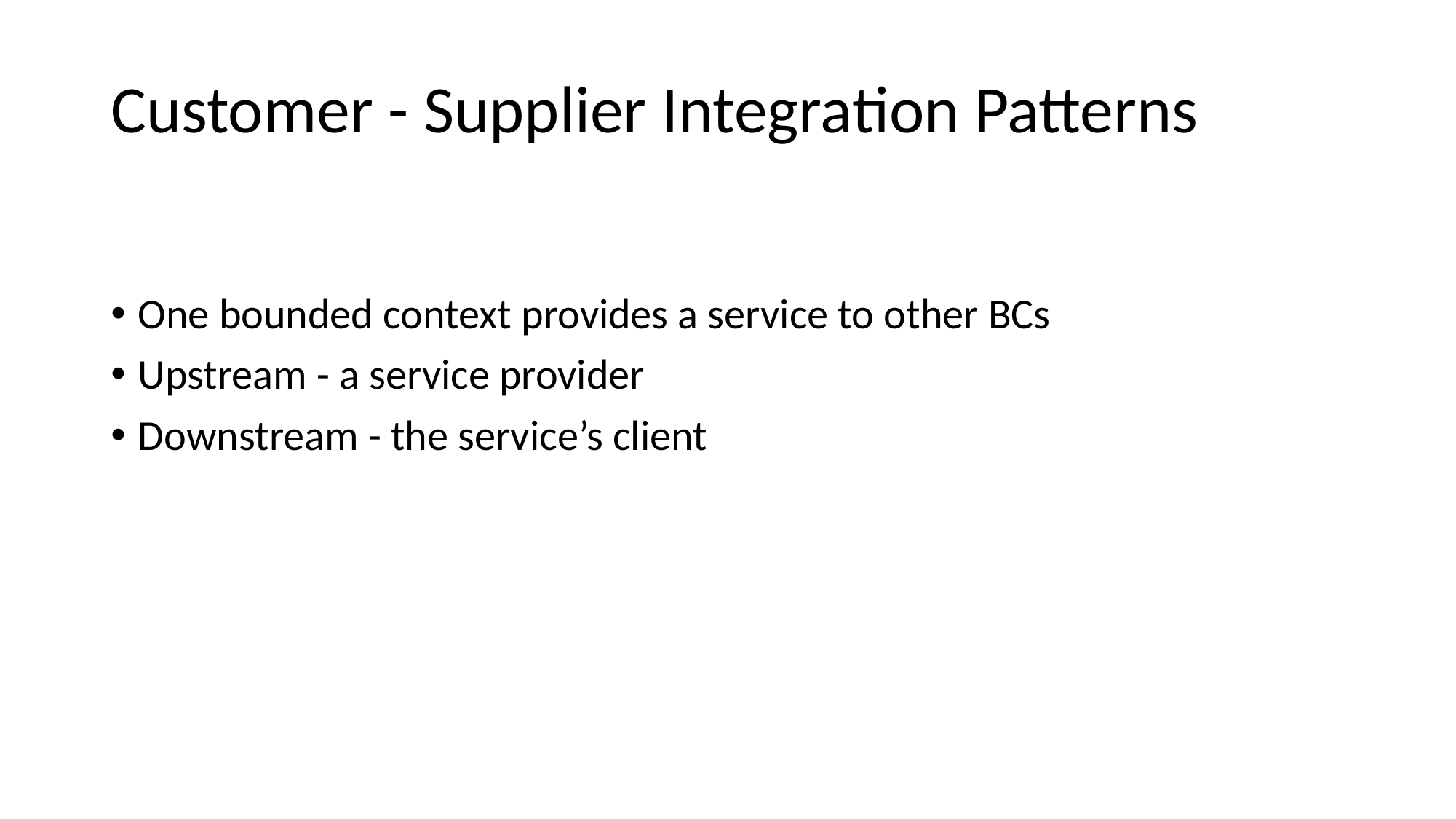

# Customer - Supplier Integration Patterns

One bounded context provides a service to other BCs
Upstream - a service provider
Downstream - the service’s client